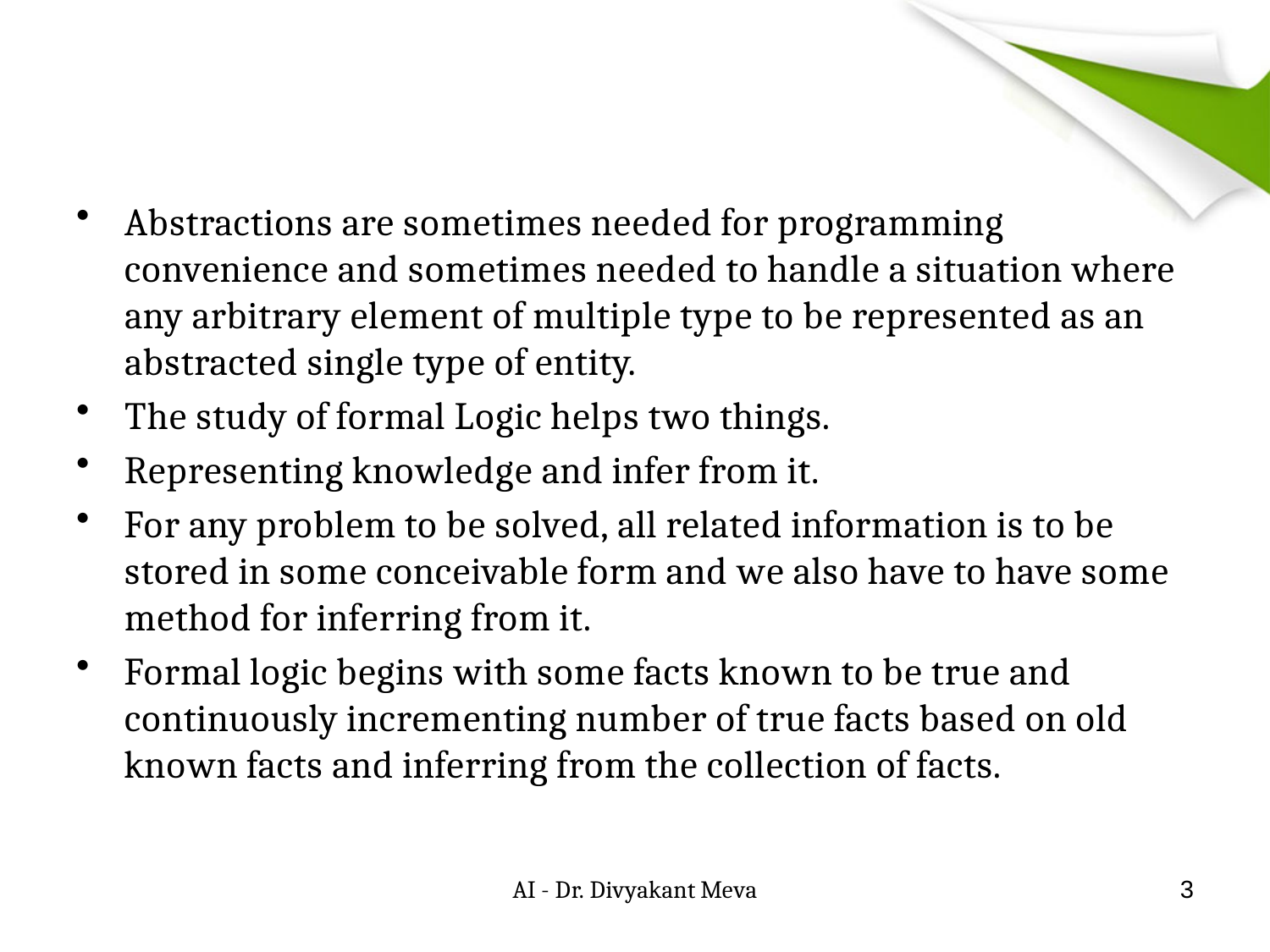

#
Abstractions are sometimes needed for programming convenience and sometimes needed to handle a situation where any arbitrary element of multiple type to be represented as an abstracted single type of entity.
The study of formal Logic helps two things.
Representing knowledge and infer from it.
For any problem to be solved, all related information is to be stored in some conceivable form and we also have to have some method for inferring from it.
Formal logic begins with some facts known to be true and continuously incrementing number of true facts based on old known facts and inferring from the collection of facts.

AI - Dr. Divyakant Meva
3